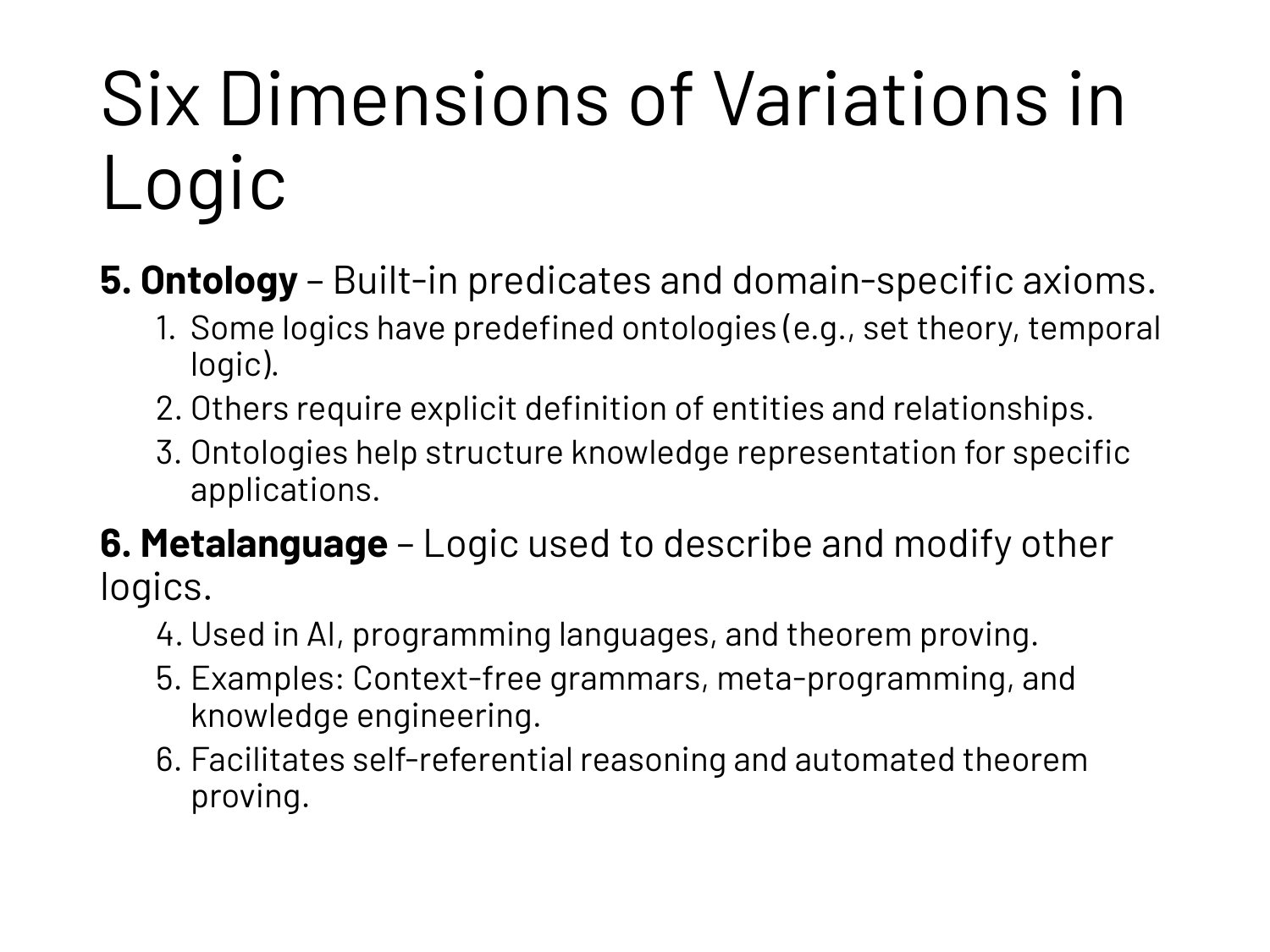

# Six Dimensions of Variations in Logic
5. Ontology – Built-in predicates and domain-specific axioms.
Some logics have predefined ontologies (e.g., set theory, temporal logic).
Others require explicit definition of entities and relationships.
Ontologies help structure knowledge representation for specific applications.
6. Metalanguage – Logic used to describe and modify other logics.
Used in AI, programming languages, and theorem proving.
Examples: Context-free grammars, meta-programming, and knowledge engineering.
Facilitates self-referential reasoning and automated theorem proving.